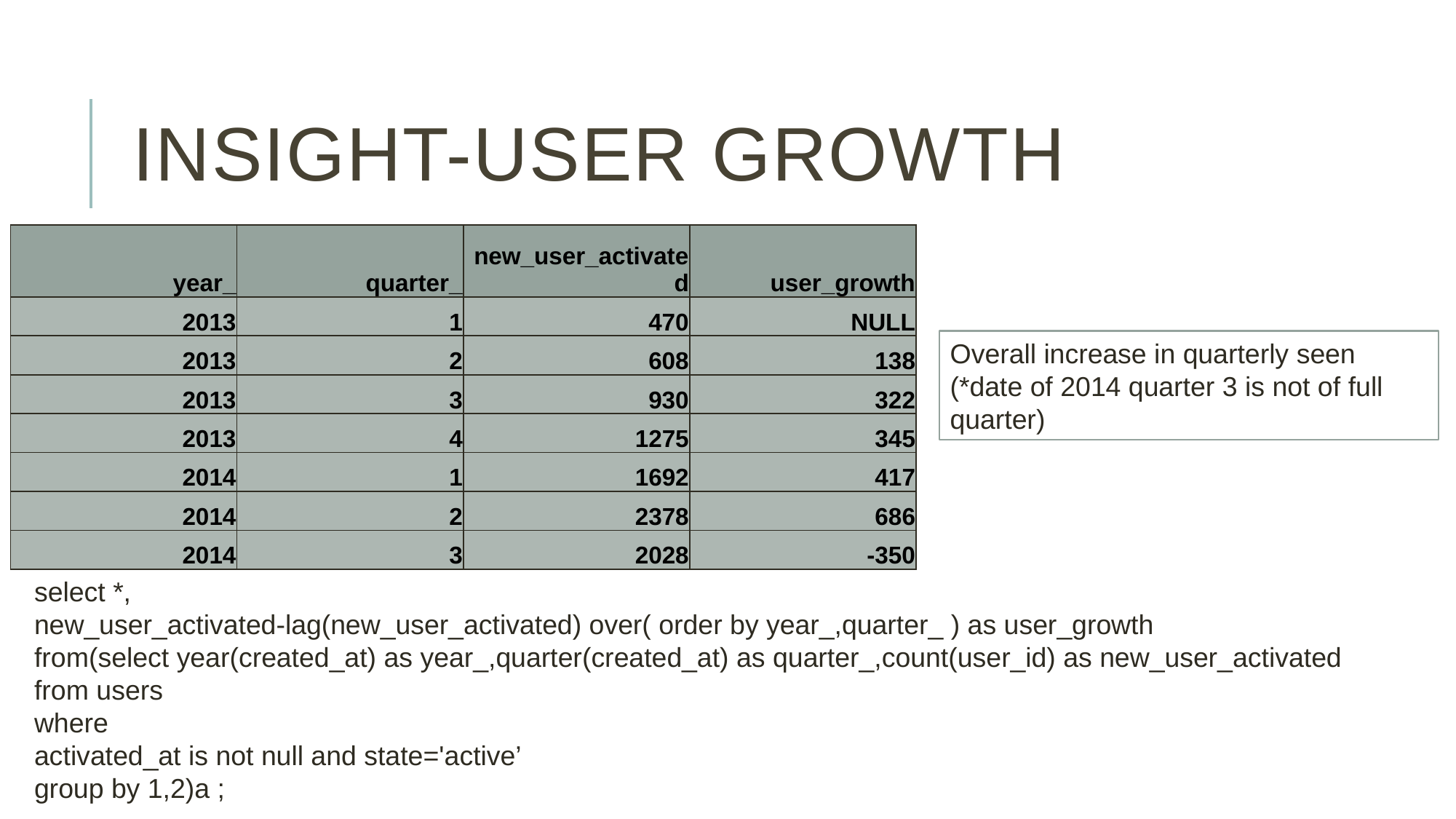

# Insight-user growth
| year\_ | quarter\_ | new\_user\_activated | user\_growth |
| --- | --- | --- | --- |
| 2013 | 1 | 470 | NULL |
| 2013 | 2 | 608 | 138 |
| 2013 | 3 | 930 | 322 |
| 2013 | 4 | 1275 | 345 |
| 2014 | 1 | 1692 | 417 |
| 2014 | 2 | 2378 | 686 |
| 2014 | 3 | 2028 | -350 |
Overall increase in quarterly seen
(*date of 2014 quarter 3 is not of full quarter)
select *,
new_user_activated-lag(new_user_activated) over( order by year_,quarter_ ) as user_growth
from(select year(created_at) as year_,quarter(created_at) as quarter_,count(user_id) as new_user_activated
from users
where
activated_at is not null and state='active’
group by 1,2)a ;